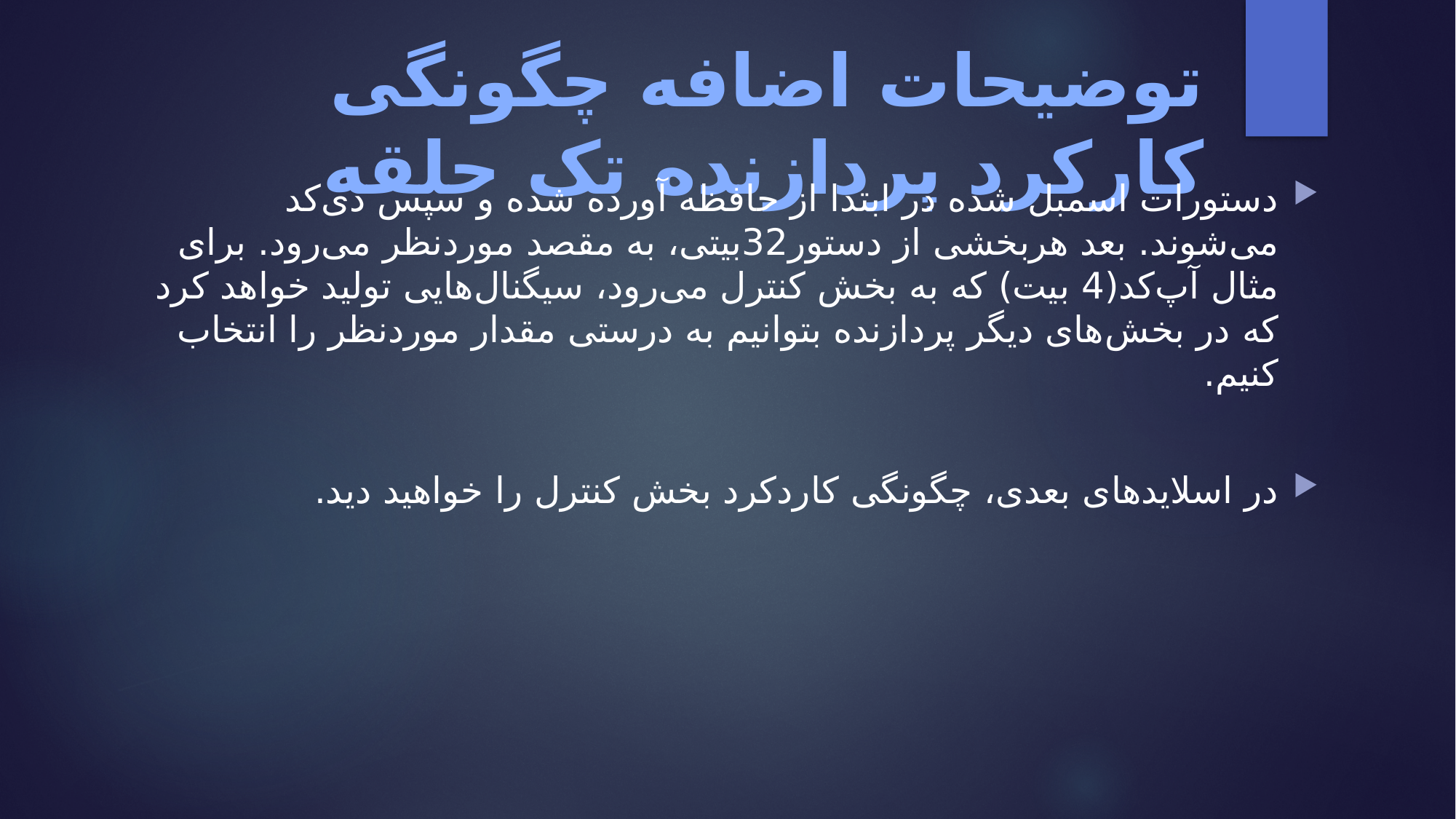

# توضیحات اضافه چگونگی کارکرد پردازنده تک حلقه
دستورات اسمبل شده در ابتدا از حافظه آورده شده و سپس دی‌کد می‌شوند. بعد هربخشی از دستور32بیتی، به مقصد موردنظر می‌رود. برای مثال آپ‌کد(4 بیت) که به بخش کنترل می‌رود، سیگنال‌هایی تولید خواهد کرد که در بخش‌های دیگر پردازنده بتوانیم به درستی مقدار موردنظر را انتخاب کنیم.

در اسلایدهای بعدی، چگونگی کاردکرد بخش کنترل را خواهید دید.